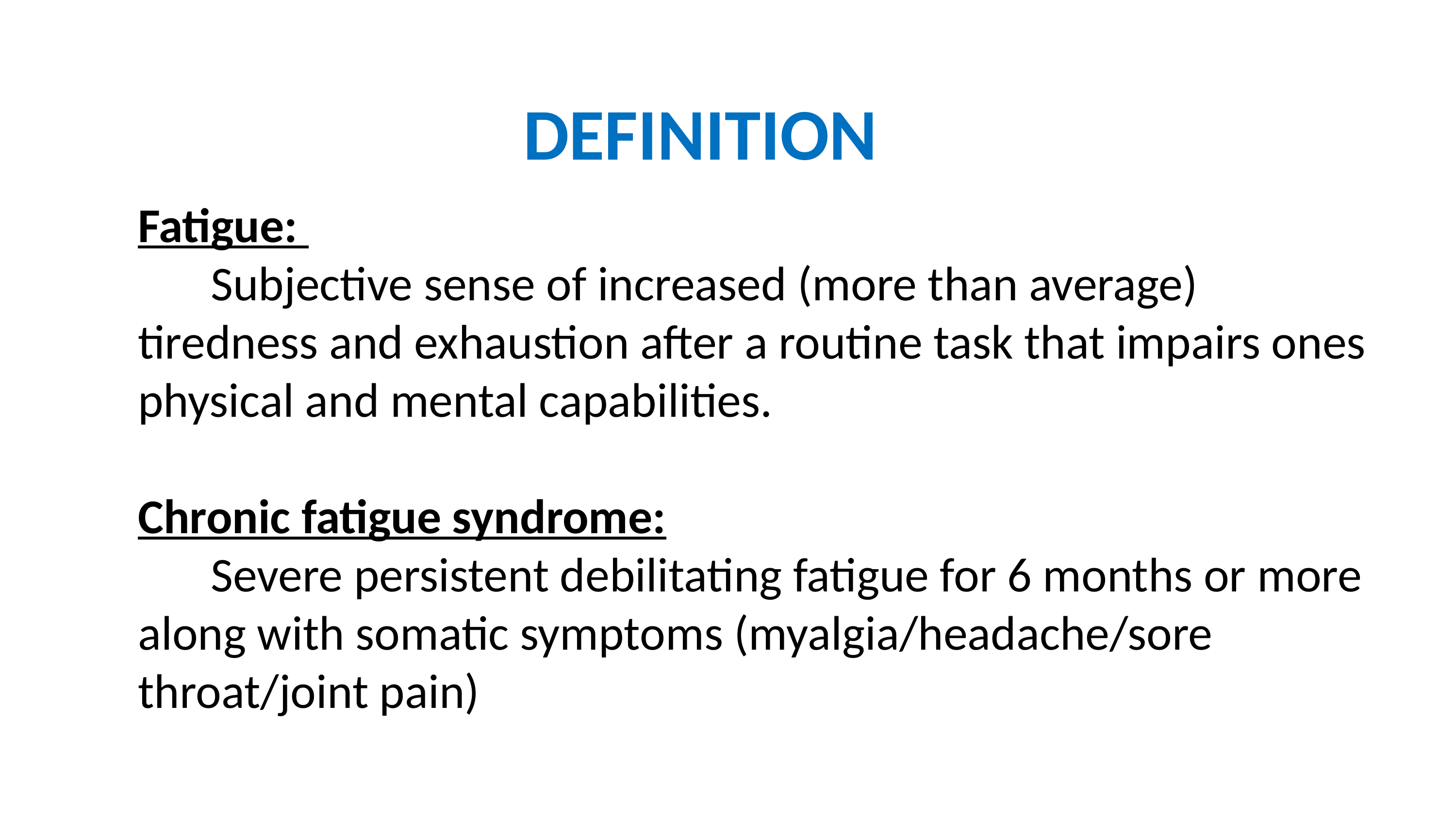

DEFINITION

Fatigue:
	Subjective sense of increased (more than average) tiredness and exhaustion after a routine task that impairs ones physical and mental capabilities.

Chronic fatigue syndrome:
	Severe persistent debilitating fatigue for 6 months or more along with somatic symptoms (myalgia/headache/sore throat/joint pain)